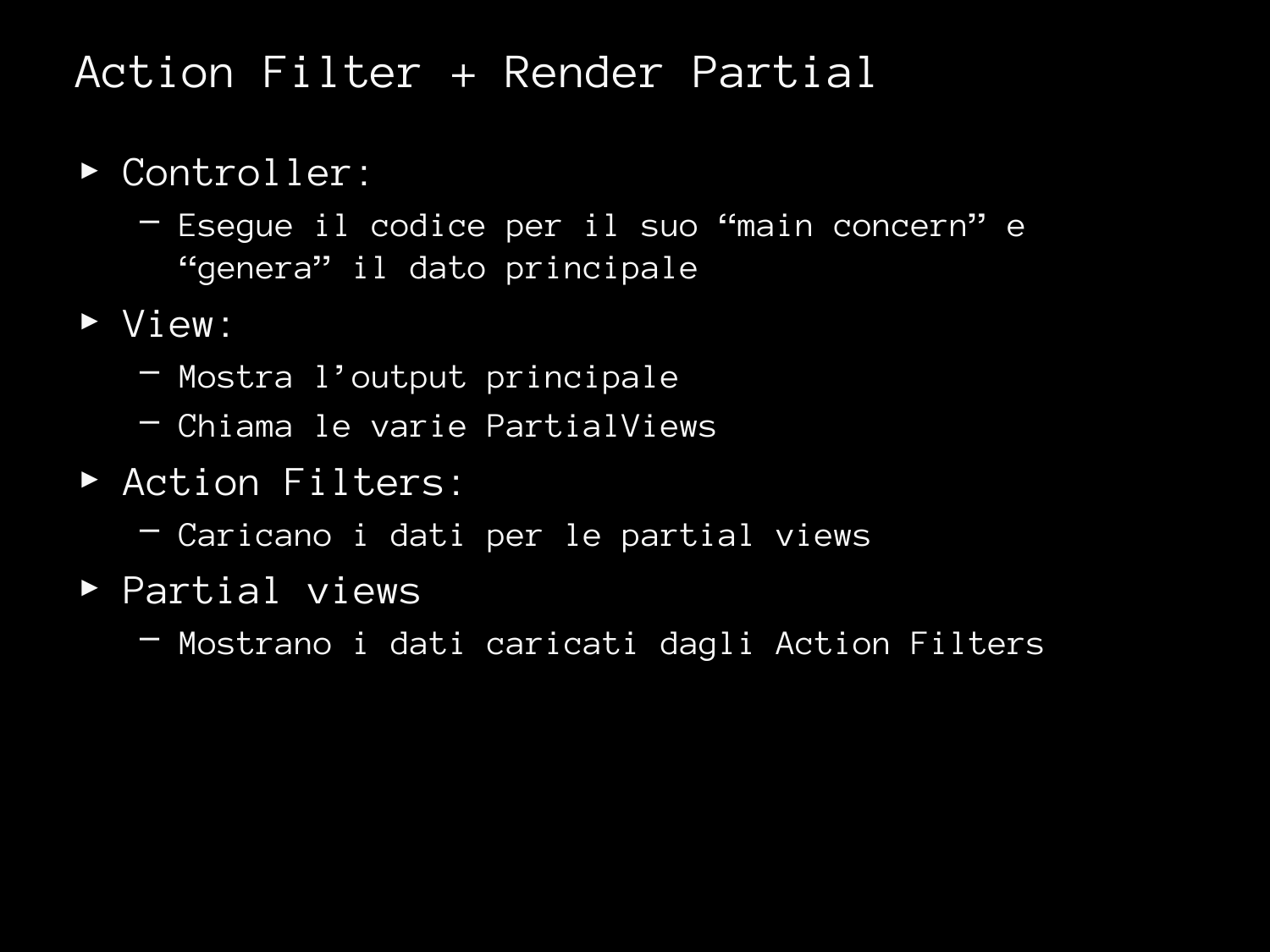

# Action Filter + Render Partial
Controller:
Esegue il codice per il suo “main concern” e “genera” il dato principale
View:
Mostra l’output principale
Chiama le varie PartialViews
Action Filters:
Caricano i dati per le partial views
Partial views
Mostrano i dati caricati dagli Action Filters